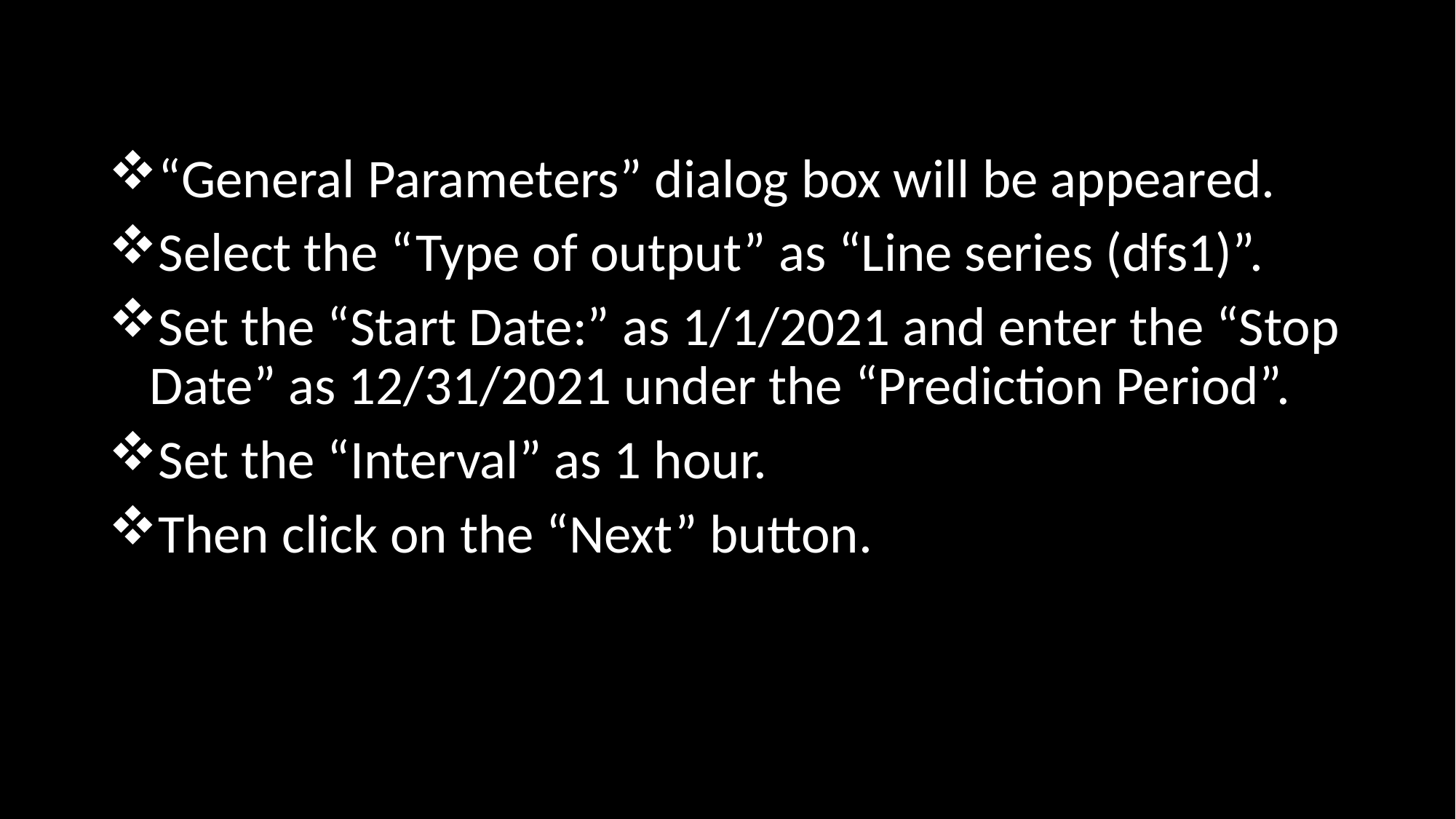

“General Parameters” dialog box will be appeared.
Select the “Type of output” as “Line series (dfs1)”.
Set the “Start Date:” as 1/1/2021 and enter the “Stop Date” as 12/31/2021 under the “Prediction Period”.
Set the “Interval” as 1 hour.
Then click on the “Next” button.